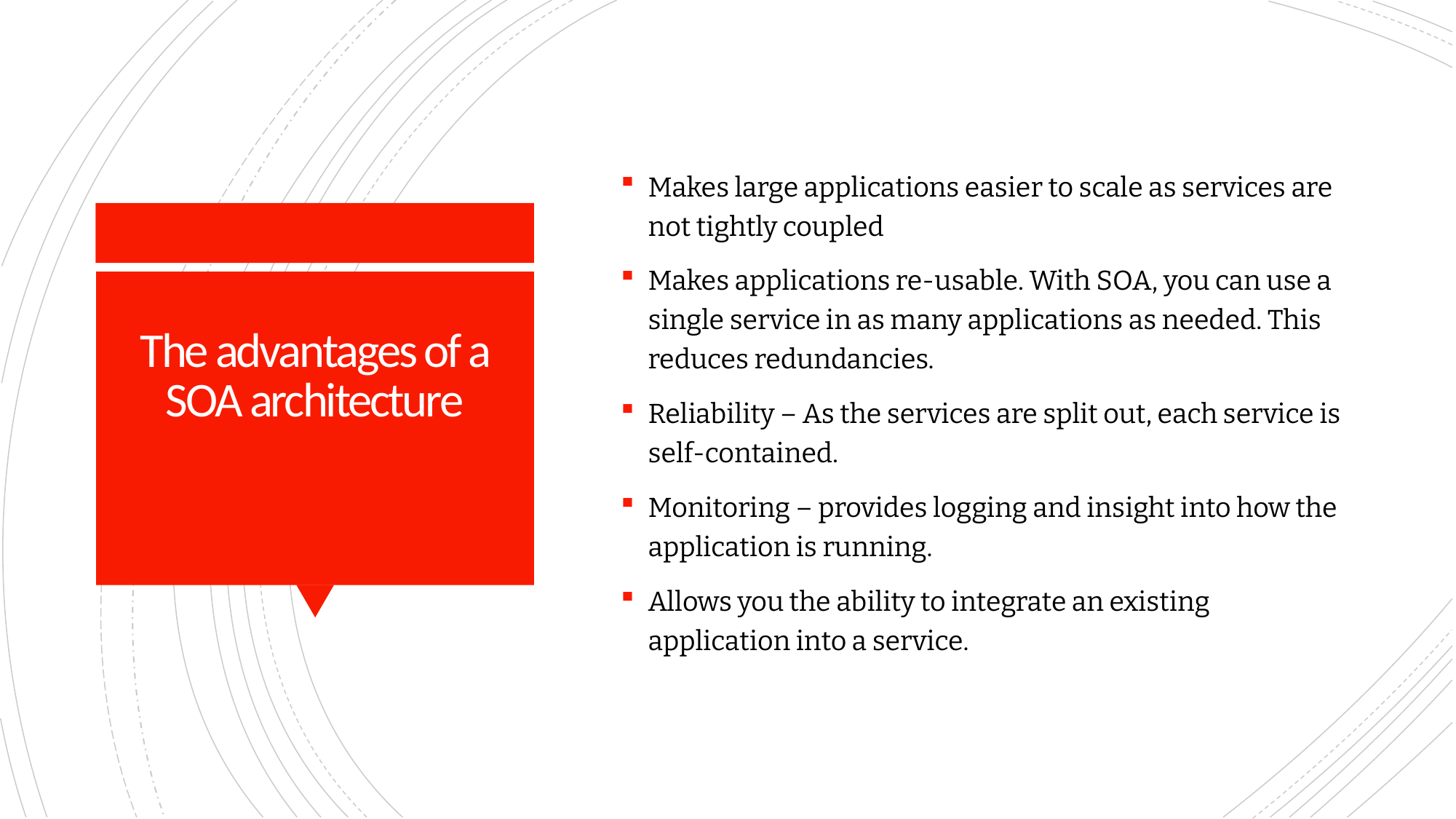

Makes large applications easier to scale as services are not tightly coupled
Makes applications re-usable. With SOA, you can use a single service in as many applications as needed. This reduces redundancies.
Reliability – As the services are split out, each service is self-contained.
Monitoring – provides logging and insight into how the application is running.
Allows you the ability to integrate an existing application into a service.
# The advantages of a SOA architecture